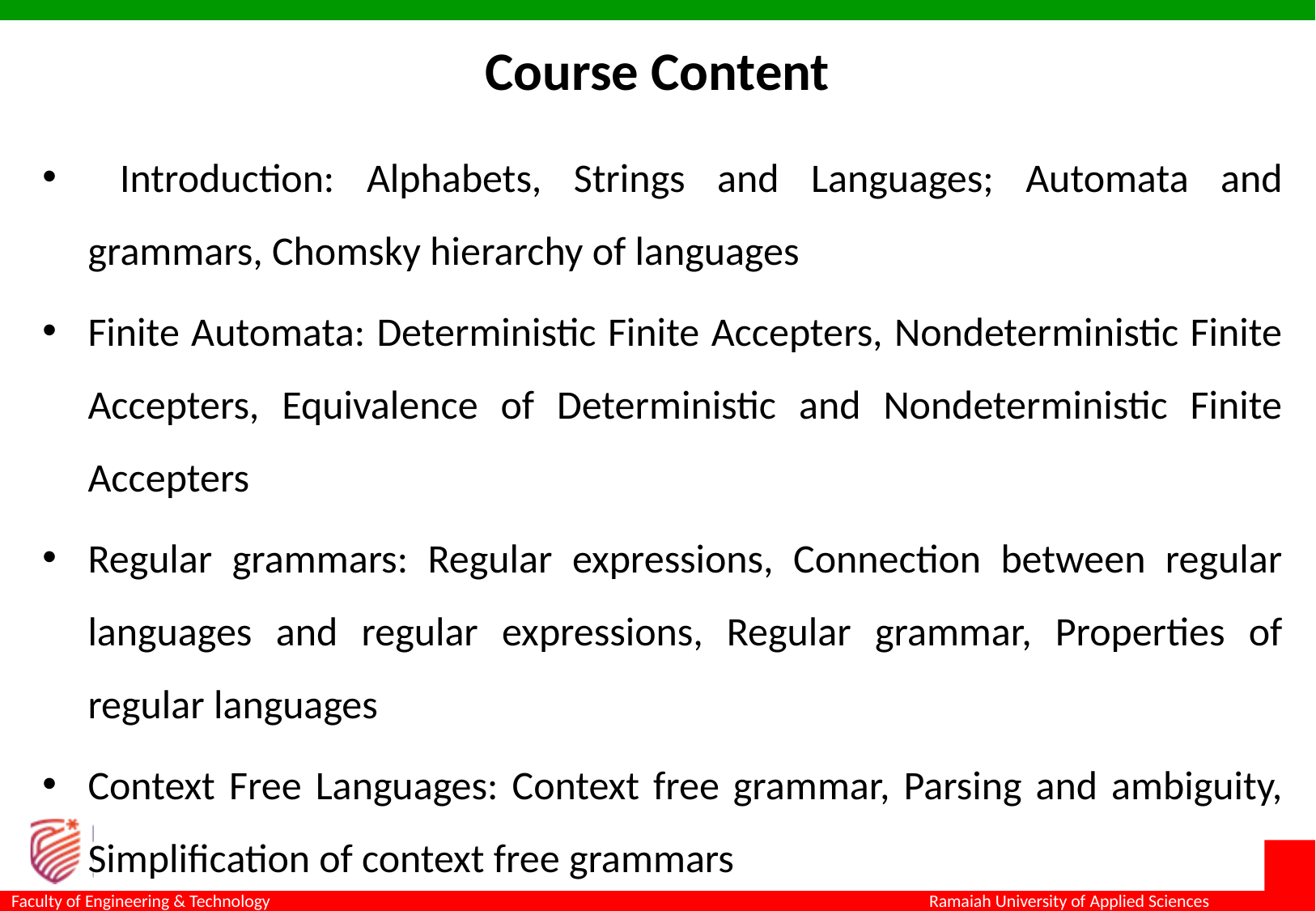

# Course Content
 Introduction: Alphabets, Strings and Languages; Automata and grammars, Chomsky hierarchy of languages
Finite Automata: Deterministic Finite Accepters, Nondeterministic Finite Accepters, Equivalence of Deterministic and Nondeterministic Finite Accepters
Regular grammars: Regular expressions, Connection between regular languages and regular expressions, Regular grammar, Properties of regular languages
Context Free Languages: Context free grammar, Parsing and ambiguity, Simplification of context free grammars